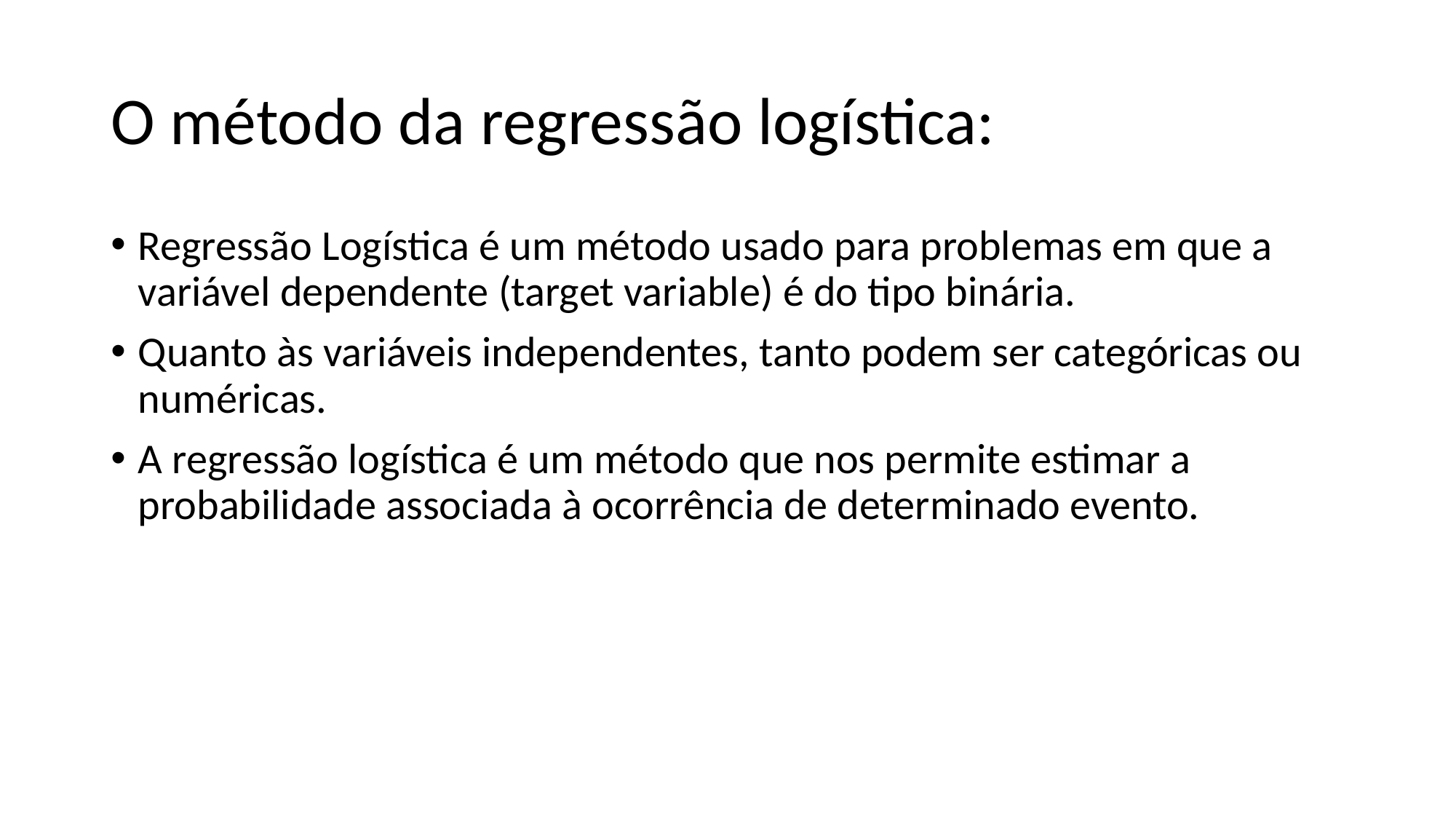

# O método da regressão logística:
Regressão Logística é um método usado para problemas em que a variável dependente (target variable) é do tipo binária.
Quanto às variáveis independentes, tanto podem ser categóricas ou numéricas.
A regressão logística é um método que nos permite estimar a probabilidade associada à ocorrência de determinado evento.